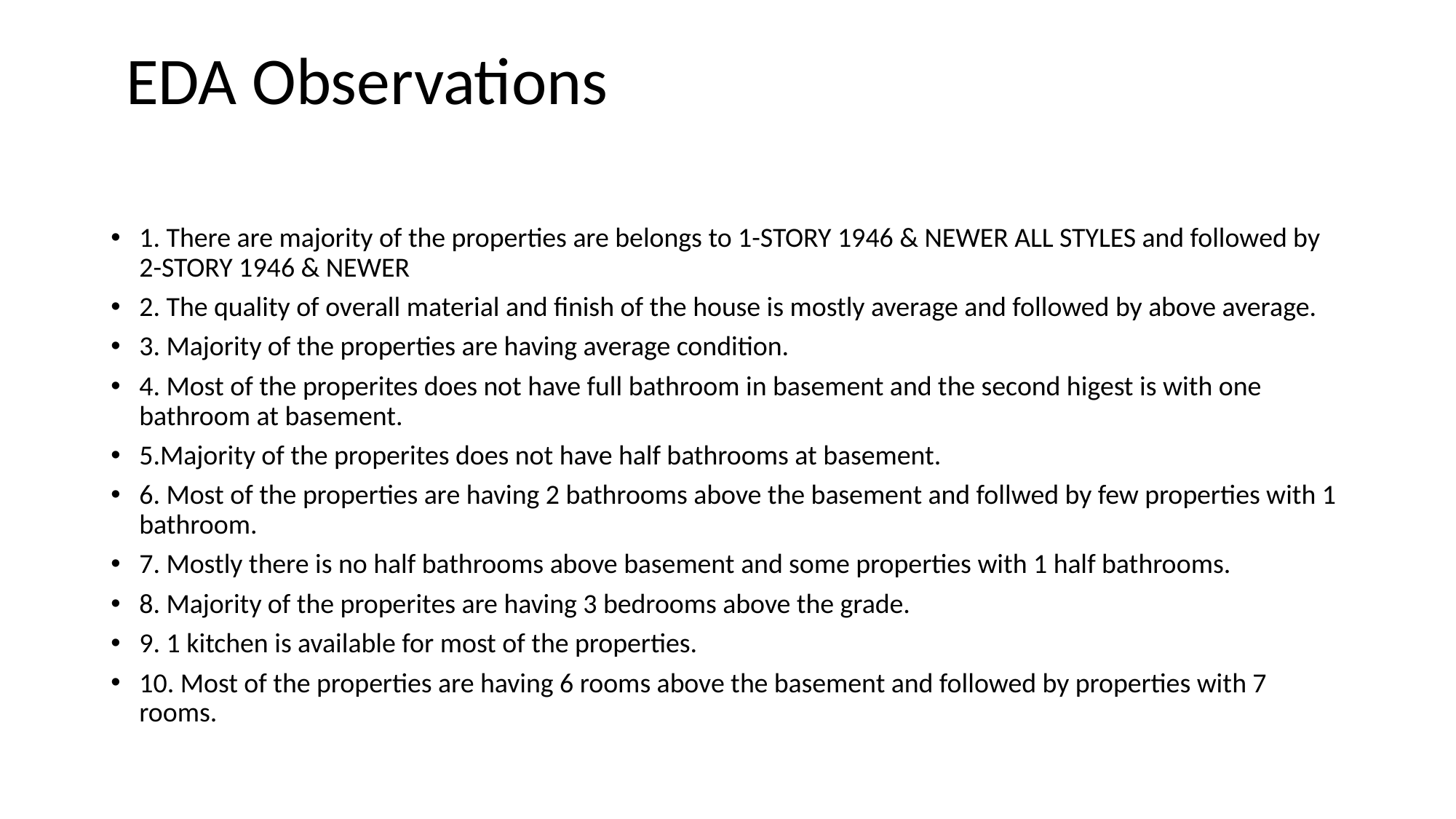

# EDA Observations
1. There are majority of the properties are belongs to 1-STORY 1946 & NEWER ALL STYLES and followed by 2-STORY 1946 & NEWER
2. The quality of overall material and finish of the house is mostly average and followed by above average.
3. Majority of the properties are having average condition.
4. Most of the properites does not have full bathroom in basement and the second higest is with one bathroom at basement.
5.Majority of the properites does not have half bathrooms at basement.
6. Most of the properties are having 2 bathrooms above the basement and follwed by few properties with 1 bathroom.
7. Mostly there is no half bathrooms above basement and some properties with 1 half bathrooms.
8. Majority of the properites are having 3 bedrooms above the grade.
9. 1 kitchen is available for most of the properties.
10. Most of the properties are having 6 rooms above the basement and followed by properties with 7 rooms.